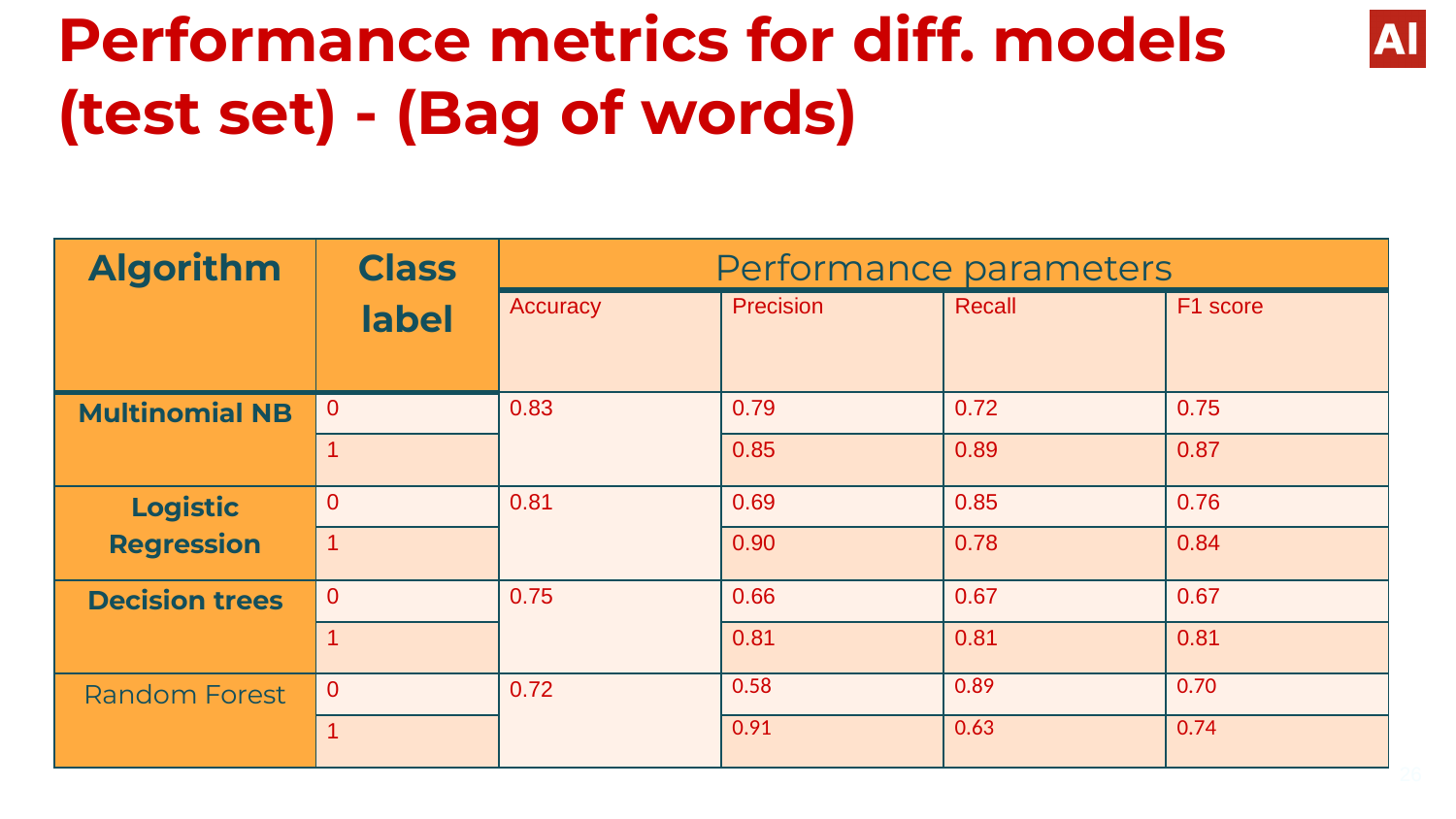

# Performance metrics for diff. models (test set) - (Bag of words)
| Algorithm | Class label | Performance parameters |  |  |  |
| --- | --- | --- | --- | --- | --- |
|  |  | Accuracy | Precision | Recall | F1 score |
| Multinomial NB | 0 | 0.83 | 0.79 | 0.72 | 0.75 |
|  | 1 |  | 0.85 | 0.89 | 0.87 |
| Logistic Regression | 0 | 0.81 | 0.69 | 0.85 | 0.76 |
|  | 1 |  | 0.90 | 0.78 | 0.84 |
| Decision trees | 0 | 0.75 | 0.66 | 0.67 | 0.67 |
|  | 1 |  | 0.81 | 0.81 | 0.81 |
| Random Forest | 0 | 0.72 | 0.58 | 0.89 | 0.70 |
|  | 1 |  | 0.91 | 0.63 | 0.74 |

26